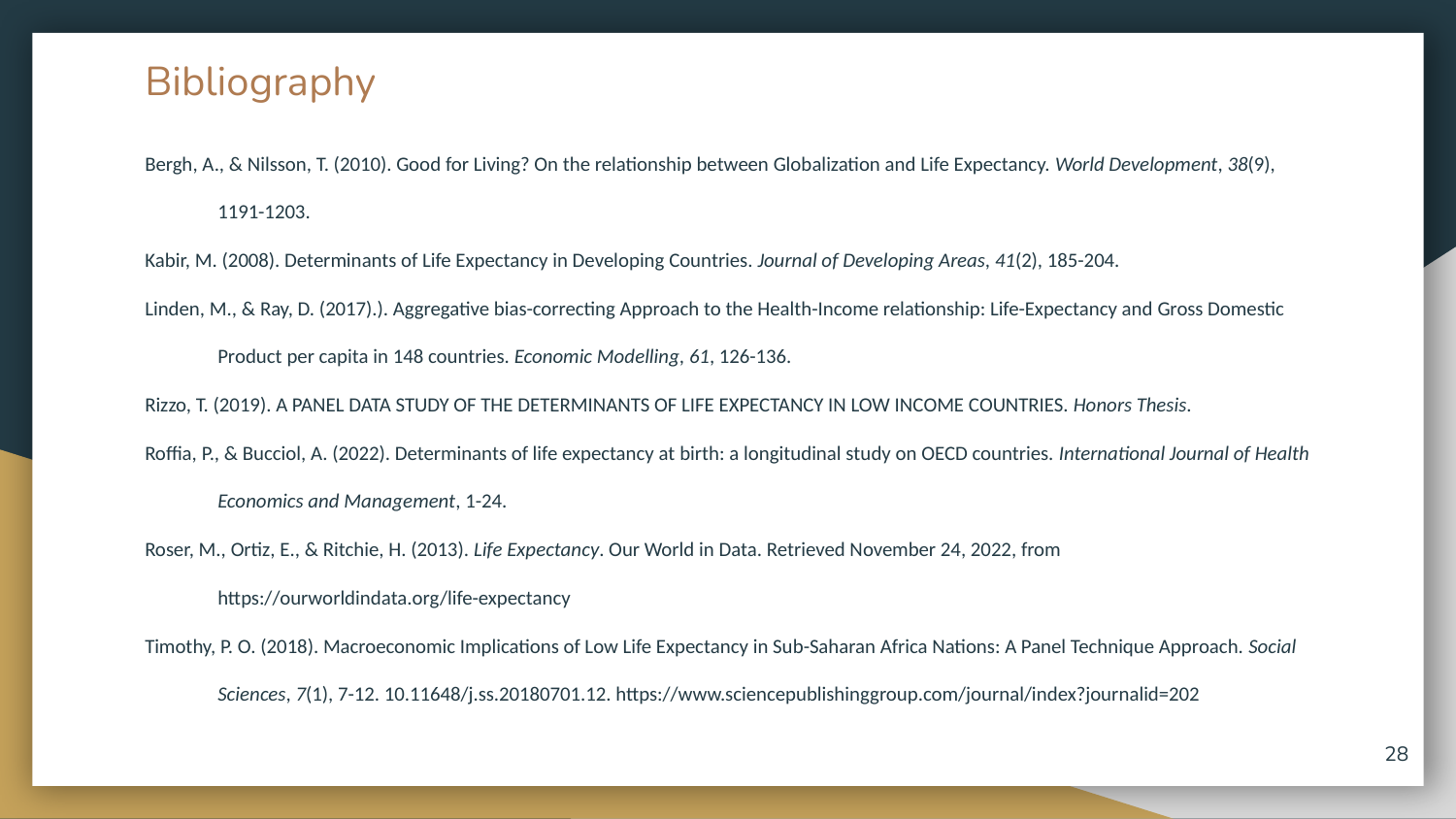

# Bibliography
Bergh, A., & Nilsson, T. (2010). Good for Living? On the relationship between Globalization and Life Expectancy. World Development, 38(9), 1191-1203.
Kabir, M. (2008). Determinants of Life Expectancy in Developing Countries. Journal of Developing Areas, 41(2), 185-204.
Linden, M., & Ray, D. (2017).). Aggregative bias-correcting Approach to the Health-Income relationship: Life-Expectancy and Gross Domestic Product per capita in 148 countries. Economic Modelling, 61, 126-136.
Rizzo, T. (2019). A PANEL DATA STUDY OF THE DETERMINANTS OF LIFE EXPECTANCY IN LOW INCOME COUNTRIES. Honors Thesis.
Roffia, P., & Bucciol, A. (2022). Determinants of life expectancy at birth: a longitudinal study on OECD countries. International Journal of Health Economics and Management, 1-24.
Roser, M., Ortiz, E., & Ritchie, H. (2013). Life Expectancy. Our World in Data. Retrieved November 24, 2022, from https://ourworldindata.org/life-expectancy
Timothy, P. O. (2018). Macroeconomic Implications of Low Life Expectancy in Sub-Saharan Africa Nations: A Panel Technique Approach. Social Sciences, 7(1), 7-12. 10.11648/j.ss.20180701.12. https://www.sciencepublishinggroup.com/journal/index?journalid=202
28